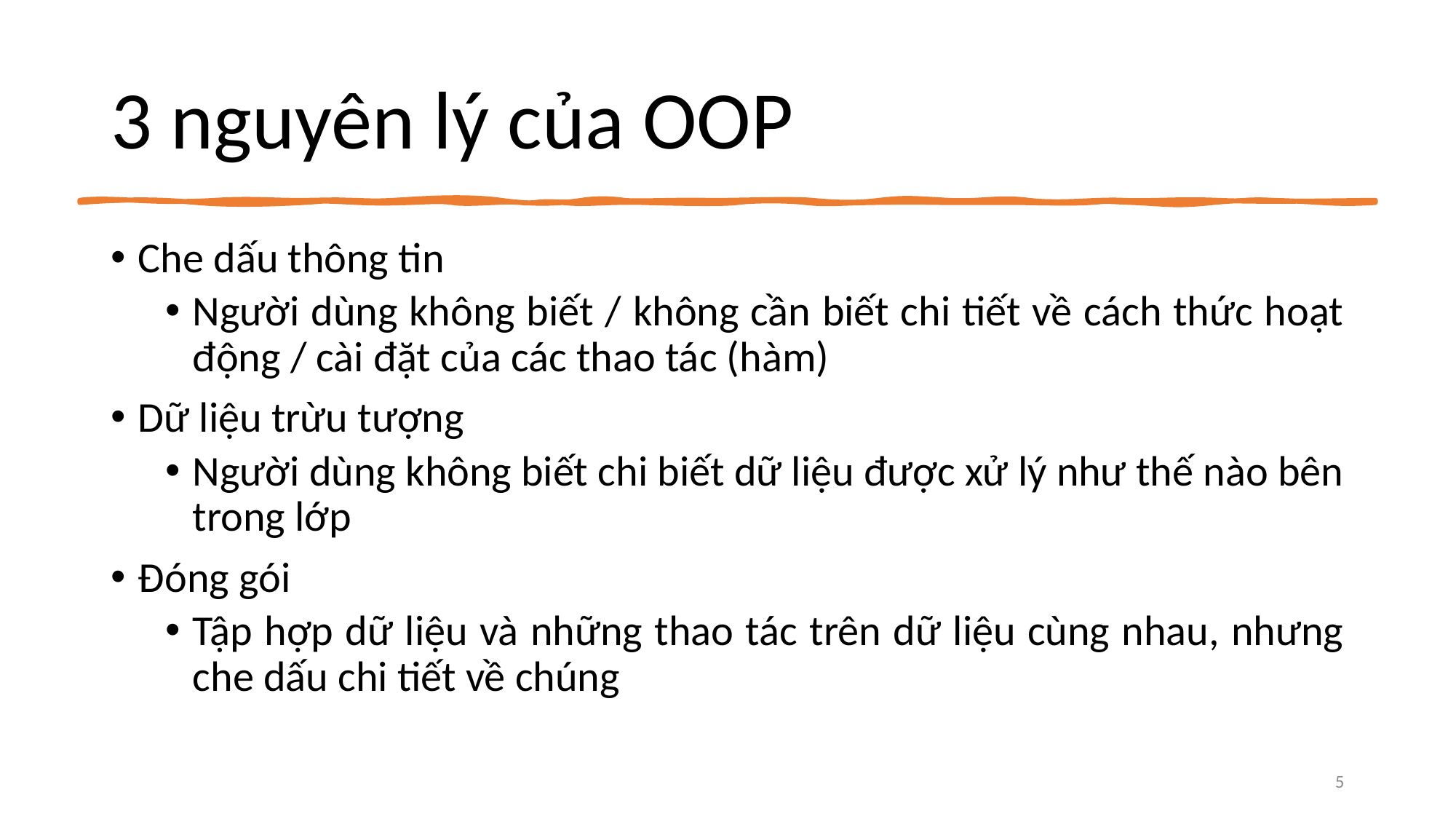

# 3 nguyên lý của OOP

Che dấu thông tin
Người dùng không biết / không cần biết chi tiết về cách thức hoạt động / cài đặt của các thao tác (hàm)
Dữ liệu trừu tượng
Người dùng không biết chi biết dữ liệu được xử lý như thế nào bên trong lớp
Đóng gói
Tập hợp dữ liệu và những thao tác trên dữ liệu cùng nhau, nhưng che dấu chi tiết về chúng
5